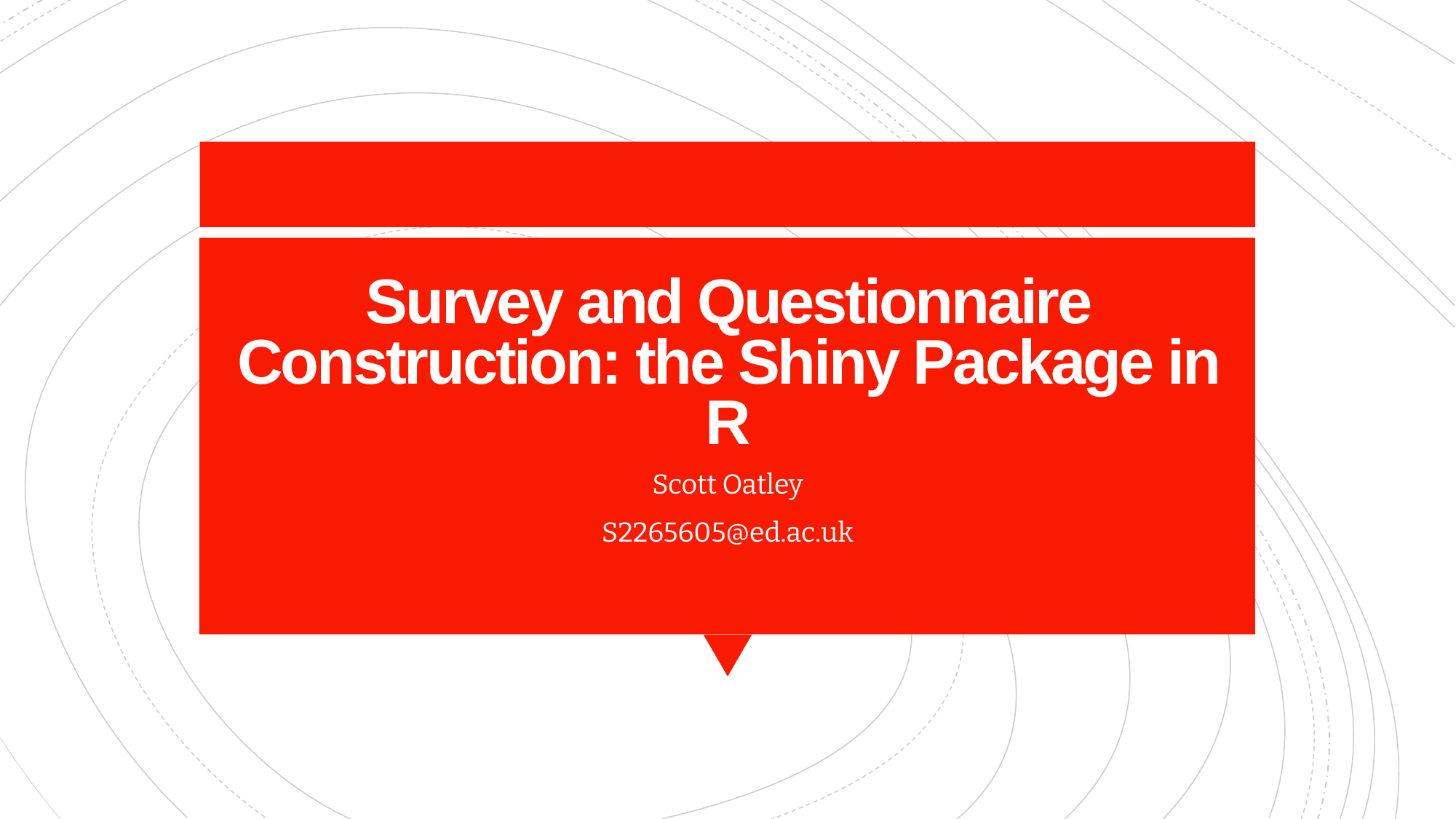

# Survey and Questionnaire Construction: the Shiny Package in R
Scott Oatley
S2265605@ed.ac.uk